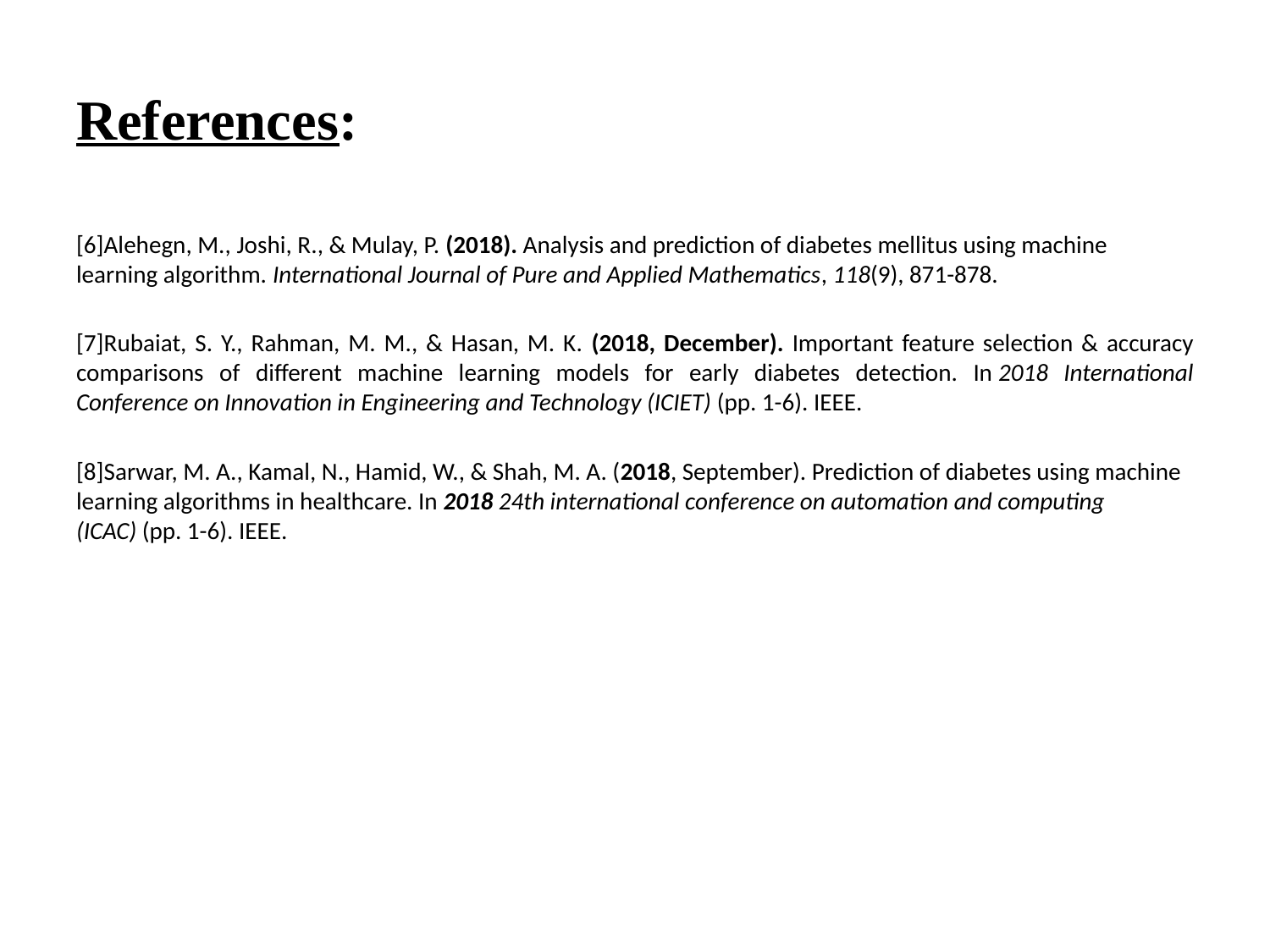

# References:
[6]Alehegn, M., Joshi, R., & Mulay, P. (2018). Analysis and prediction of diabetes mellitus using machine learning algorithm. International Journal of Pure and Applied Mathematics, 118(9), 871-878.

[7]Rubaiat, S. Y., Rahman, M. M., & Hasan, M. K. (2018, December). Important feature selection & accuracy comparisons of different machine learning models for early diabetes detection. In 2018 International Conference on Innovation in Engineering and Technology (ICIET) (pp. 1-6). IEEE.

[8]Sarwar, M. A., Kamal, N., Hamid, W., & Shah, M. A. (2018, September). Prediction of diabetes using machine learning algorithms in healthcare. In 2018 24th international conference on automation and computing (ICAC) (pp. 1-6). IEEE.